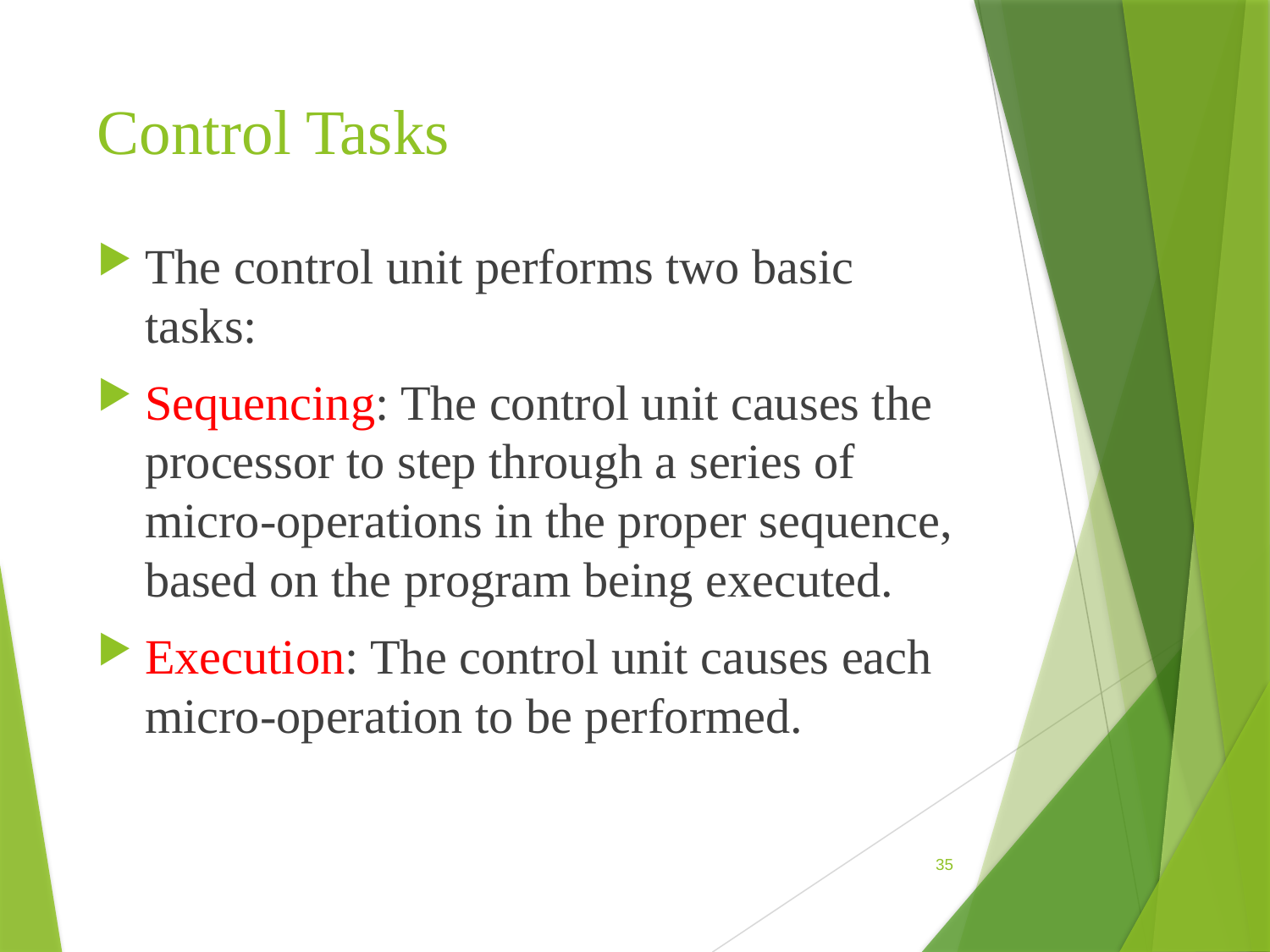

# Control Tasks
The control unit performs two basic tasks:
Sequencing: The control unit causes the processor to step through a series of micro-operations in the proper sequence, based on the program being executed.
Execution: The control unit causes each micro-operation to be performed.
35